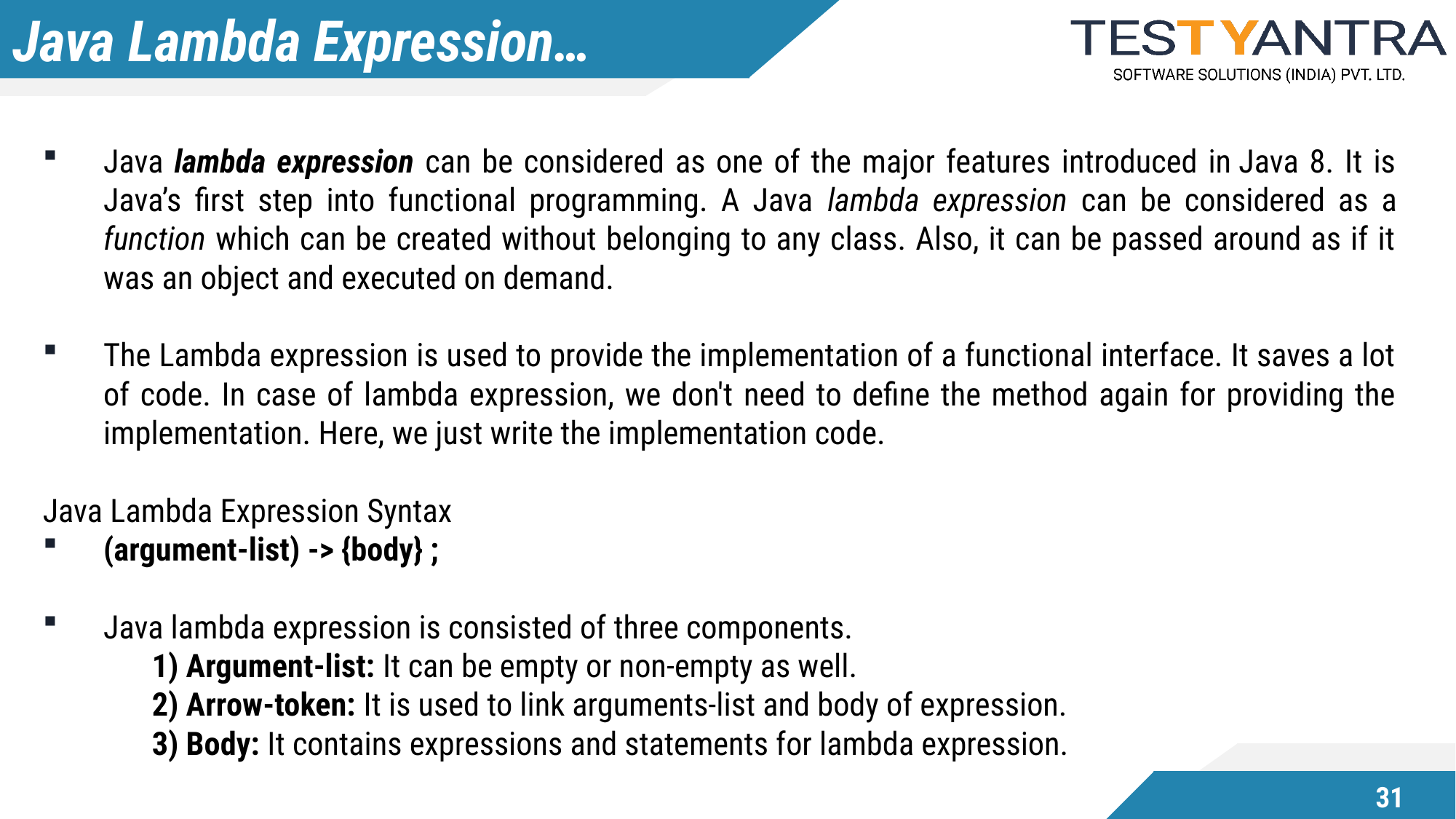

# Java Lambda Expression…

Java lambda expression can be considered as one of the major features introduced in Java 8. It is Java’s first step into functional programming. A Java lambda expression can be considered as a function which can be created without belonging to any class. Also, it can be passed around as if it was an object and executed on demand.

The Lambda expression is used to provide the implementation of a functional interface. It saves a lot of code. In case of lambda expression, we don't need to define the method again for providing the implementation. Here, we just write the implementation code.

Java Lambda Expression Syntax
(argument-list) -> {body} ;

Java lambda expression is consisted of three components.
	1) Argument-list: It can be empty or non-empty as well.
	2) Arrow-token: It is used to link arguments-list and body of expression.
	3) Body: It contains expressions and statements for lambda expression.

31